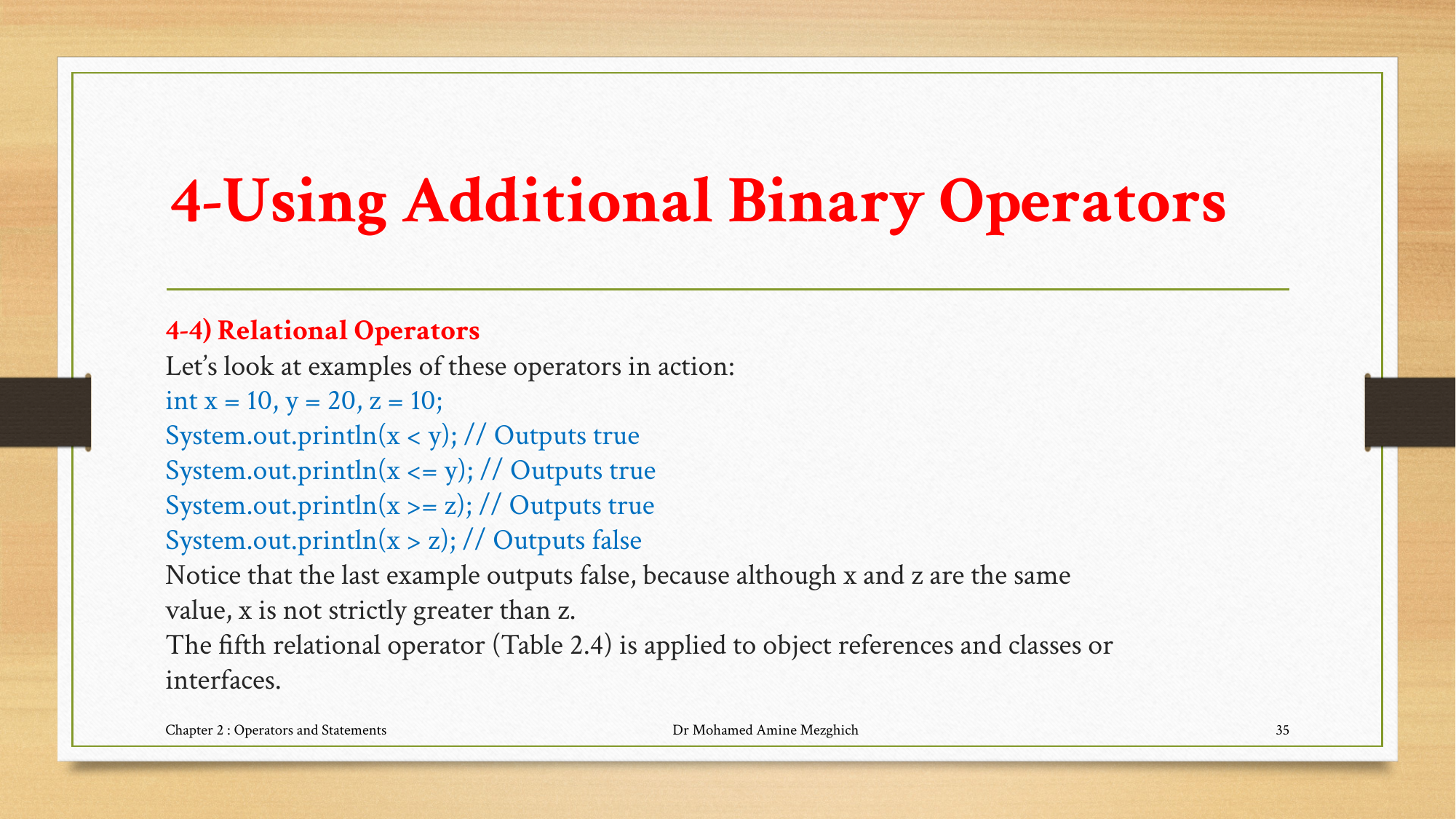

# 4-Using Additional Binary Operators
4-4) Relational Operators
Let’s look at examples of these operators in action:
int x = 10, y = 20, z = 10;
System.out.println(x < y); // Outputs true
System.out.println(x <= y); // Outputs true
System.out.println(x >= z); // Outputs true
System.out.println(x > z); // Outputs false
Notice that the last example outputs false, because although x and z are the same
value, x is not strictly greater than z.
The fifth relational operator (Table 2.4) is applied to object references and classes or
interfaces.
Chapter 2 : Operators and Statements                                                                                   Dr Mohamed Amine Mezghich
35